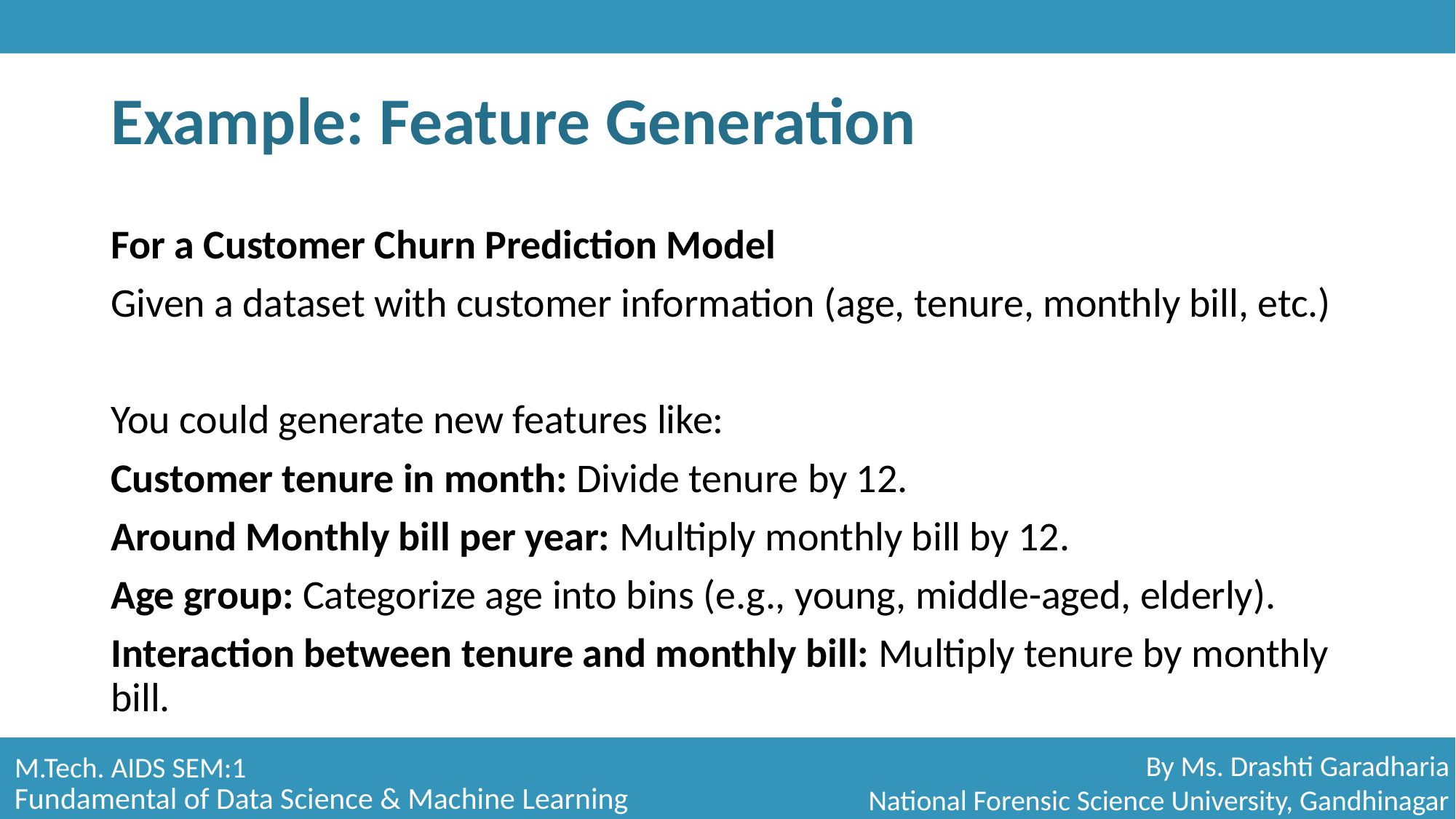

# Example: Feature Generation
For a Customer Churn Prediction Model
Given a dataset with customer information (age, tenure, monthly bill, etc.)

You could generate new features like:
Customer tenure in month: Divide tenure by 12.
Around Monthly bill per year: Multiply monthly bill by 12.
Age group: Categorize age into bins (e.g., young, middle-aged, elderly).
Interaction between tenure and monthly bill: Multiply tenure by monthly bill.